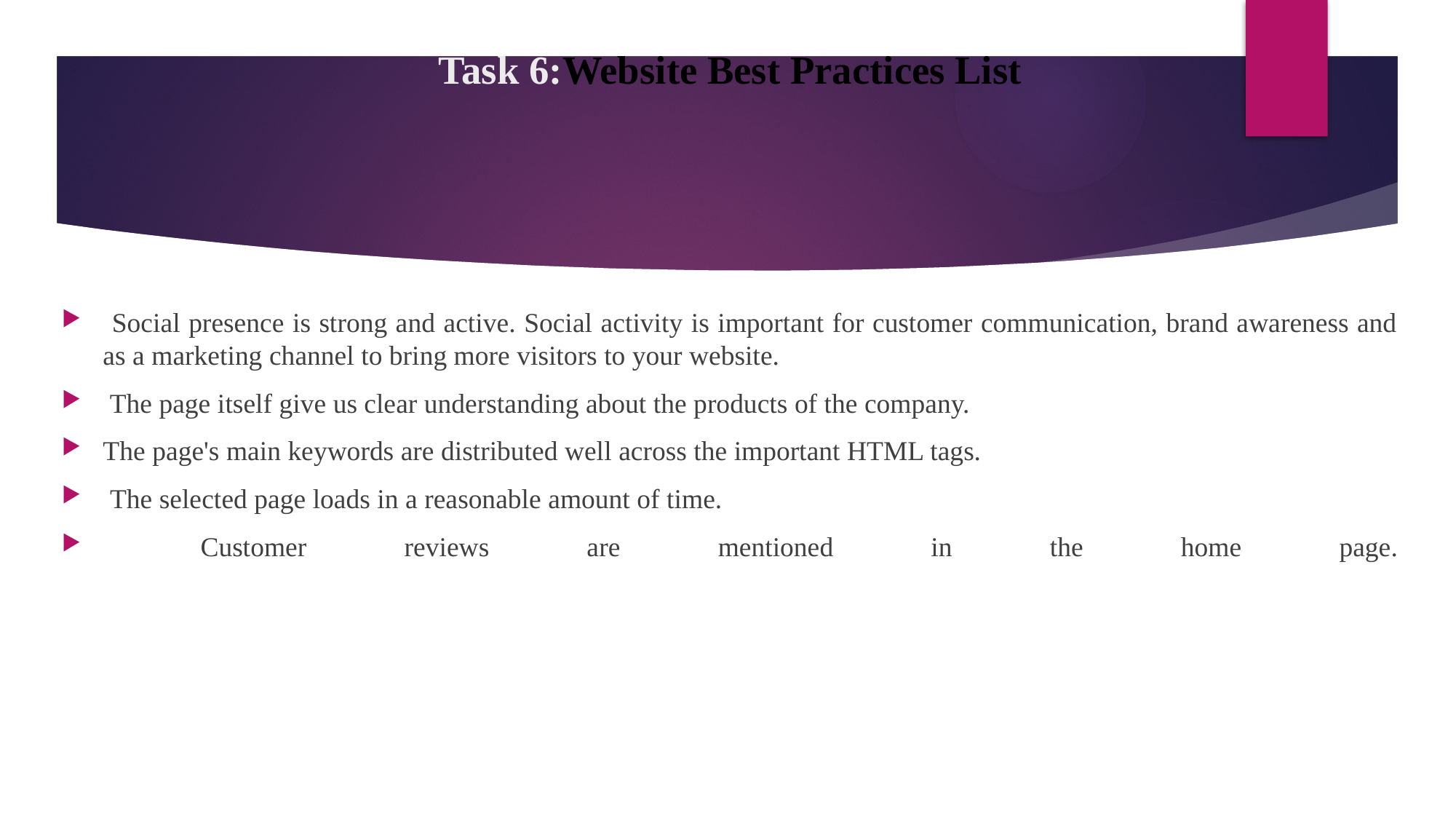

# Task 6:Website Best Practices List
 Social presence is strong and active. Social activity is important for customer communication, brand awareness and as a marketing channel to bring more visitors to your website.
 The page itself give us clear understanding about the products of the company.
The page's main keywords are distributed well across the important HTML tags.
 The selected page loads in a reasonable amount of time.
 Customer reviews are mentioned in the home page.